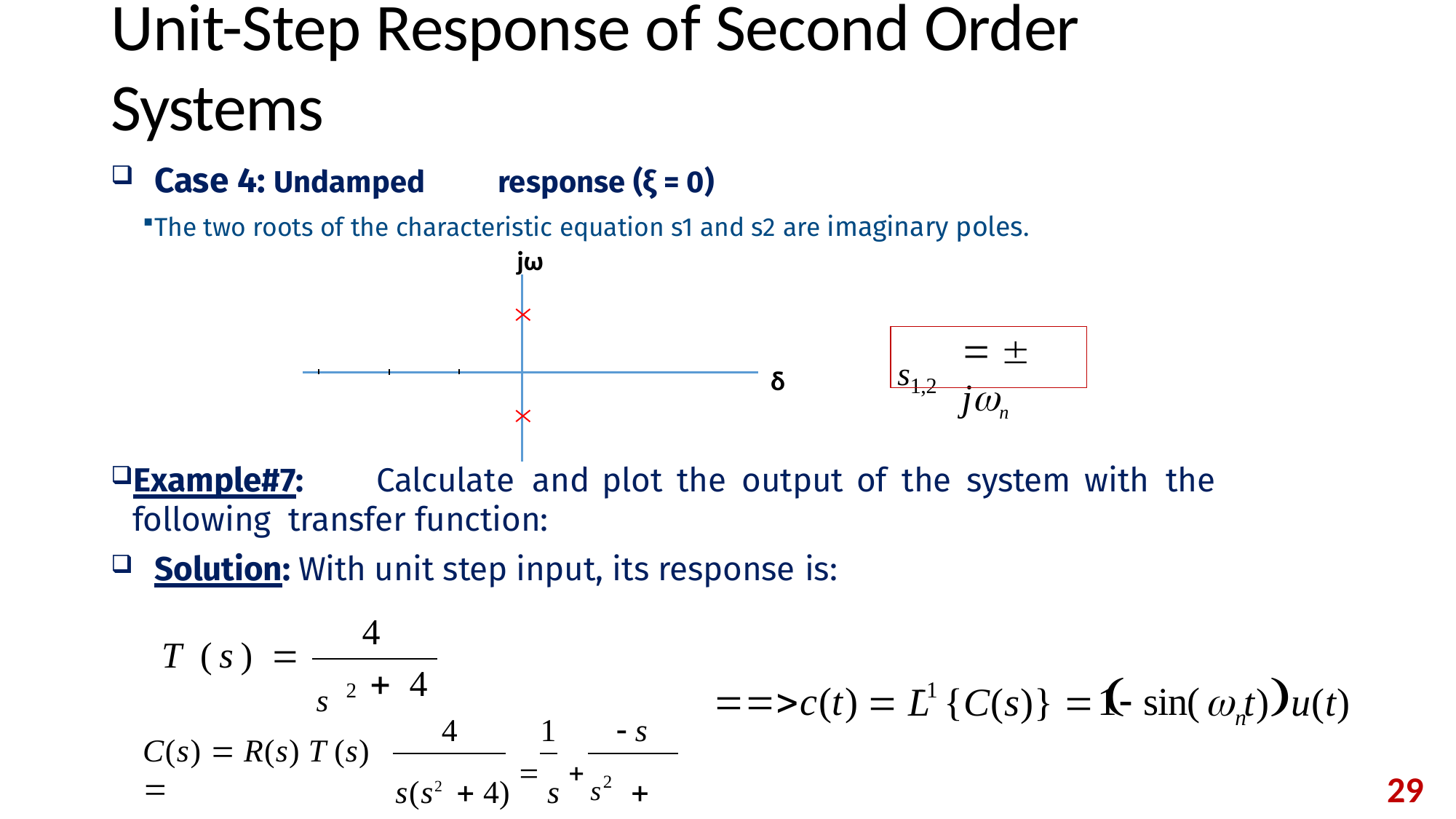

# Unit-Step Response of Second Order Systems
Case 4: Undamped	response (ξ = 0)
The two roots of the characteristic equation s1 and s2 are imaginary poles.
jω

= ± jωn

s1,2
δ

Example#7:	Calculate	and	plot	the	output	of	the	system	with	the	following  transfer function:
Solution: With unit step input, its response is:
4
T (s) =
s 2
+ 4

= L	{C(s)} = (	ω t))u(t)
−1
==>	c(t)
1− sin(
n
4
1	− s
C(s) = R(s) T (s) =
s2
s(s2  + 4) = s +	+ 22

29